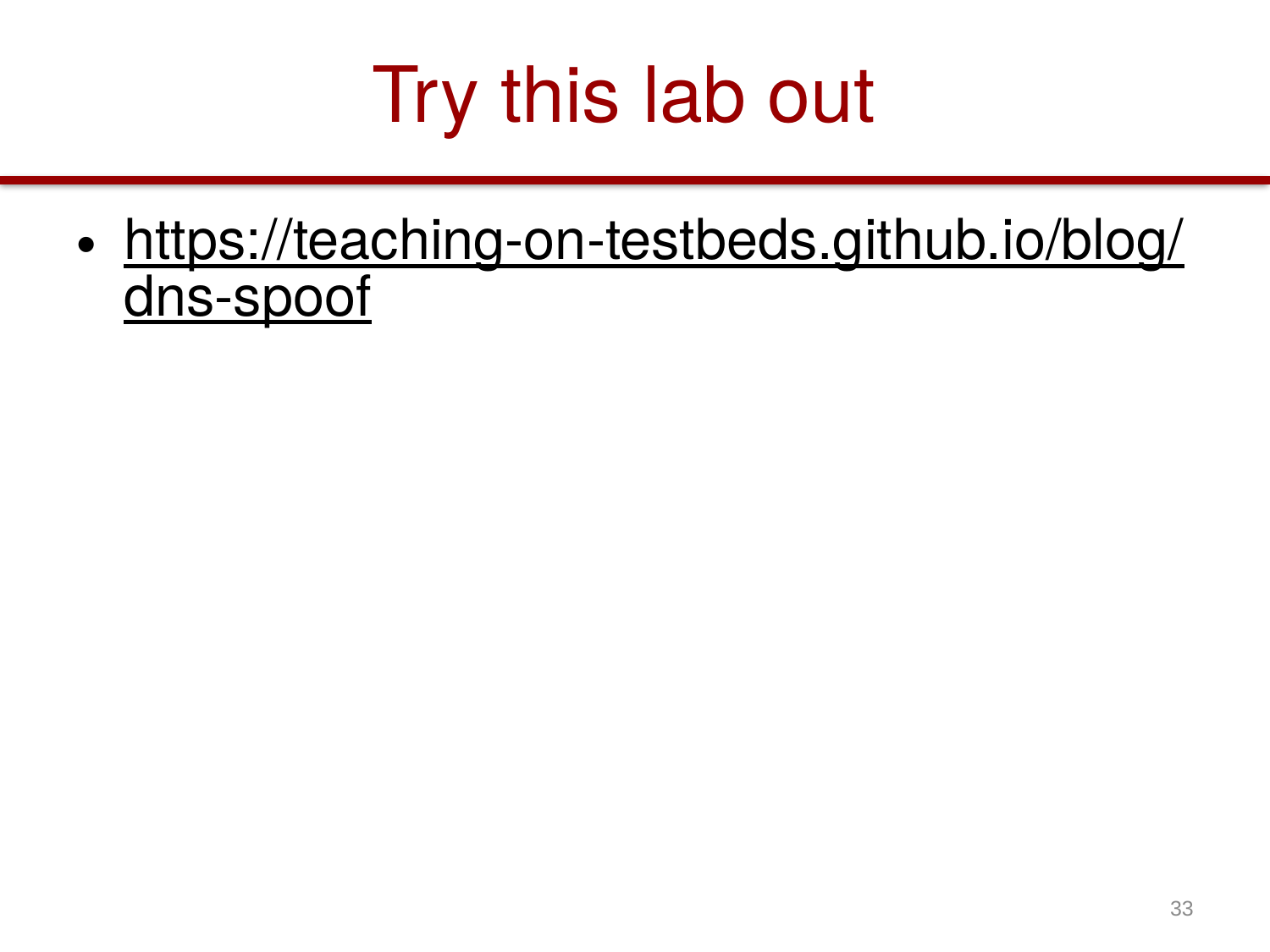

# Try this lab out
https://teaching-on-testbeds.github.io/blog/dns-spoof
33